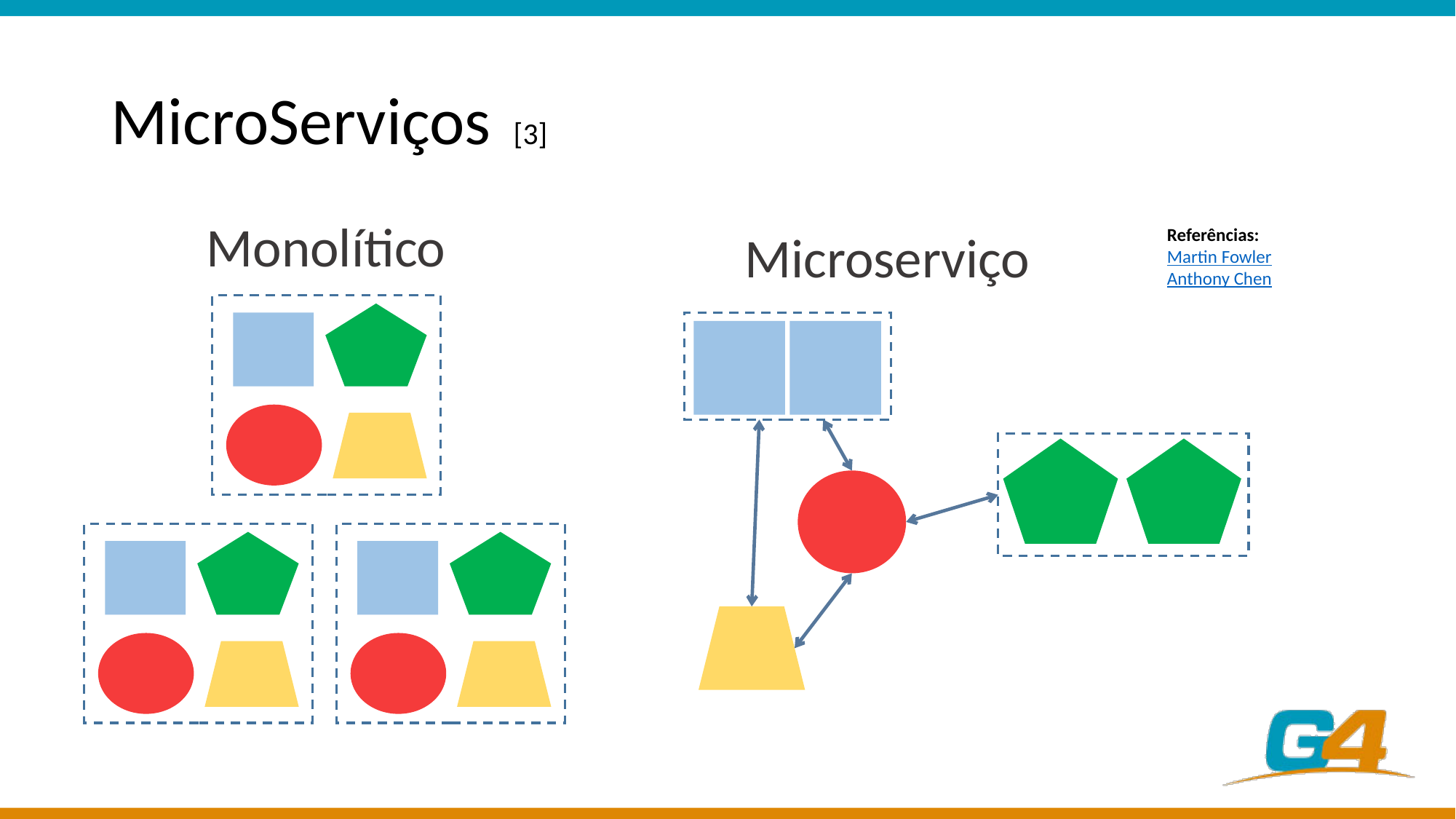

# MicroServiços  [3]
Monolítico
Microserviço

Referências:
Martin Fowler
Anthony Chen